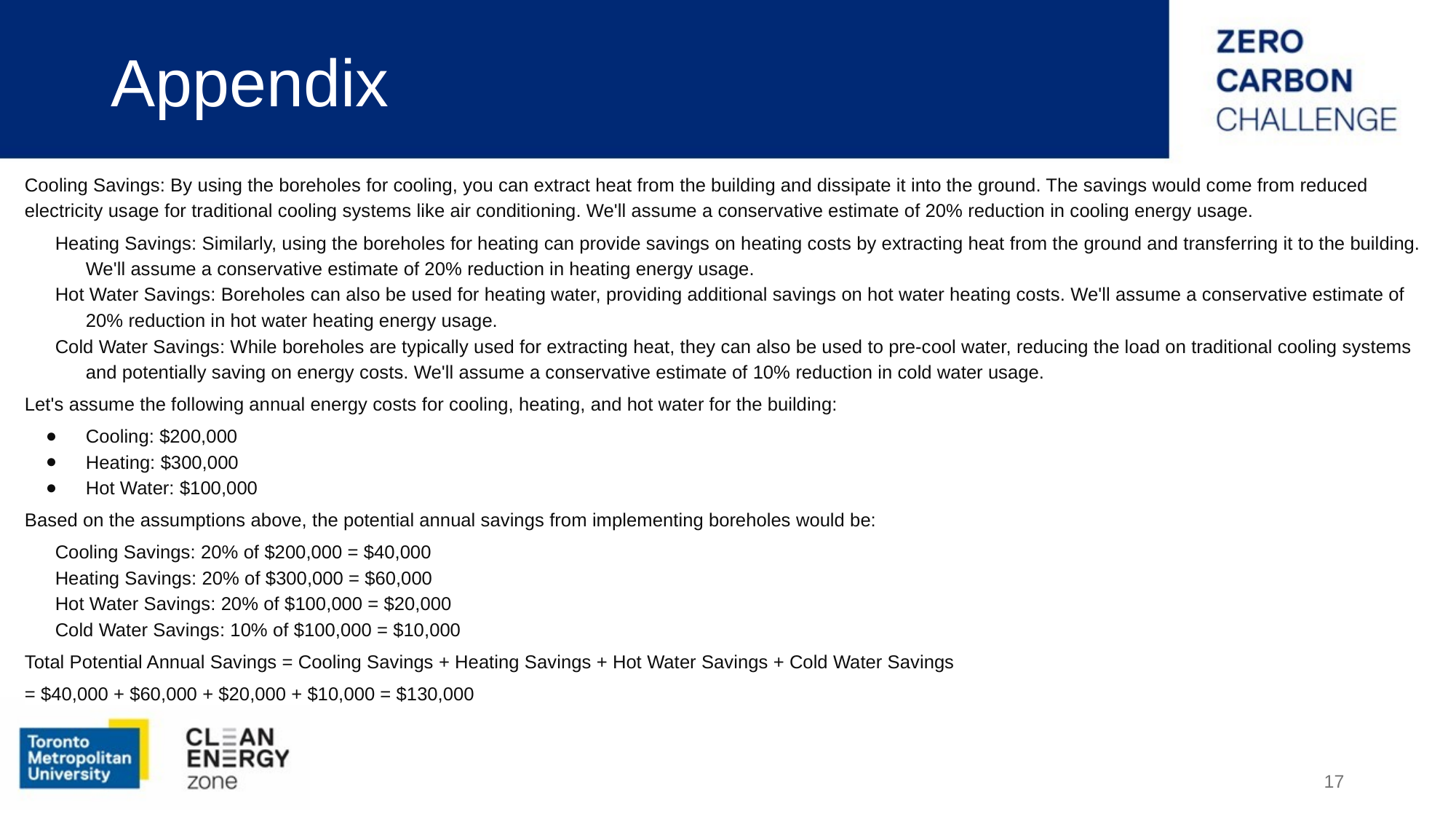

# Appendix

Cooling Savings: By using the boreholes for cooling, you can extract heat from the building and dissipate it into the ground. The savings would come from reduced electricity usage for traditional cooling systems like air conditioning. We'll assume a conservative estimate of 20% reduction in cooling energy usage.
Heating Savings: Similarly, using the boreholes for heating can provide savings on heating costs by extracting heat from the ground and transferring it to the building. We'll assume a conservative estimate of 20% reduction in heating energy usage.
Hot Water Savings: Boreholes can also be used for heating water, providing additional savings on hot water heating costs. We'll assume a conservative estimate of 20% reduction in hot water heating energy usage.
Cold Water Savings: While boreholes are typically used for extracting heat, they can also be used to pre-cool water, reducing the load on traditional cooling systems and potentially saving on energy costs. We'll assume a conservative estimate of 10% reduction in cold water usage.
Let's assume the following annual energy costs for cooling, heating, and hot water for the building:
Cooling: $200,000
Heating: $300,000
Hot Water: $100,000
Based on the assumptions above, the potential annual savings from implementing boreholes would be:
Cooling Savings: 20% of $200,000 = $40,000
Heating Savings: 20% of $300,000 = $60,000
Hot Water Savings: 20% of $100,000 = $20,000
Cold Water Savings: 10% of $100,000 = $10,000
Total Potential Annual Savings = Cooling Savings + Heating Savings + Hot Water Savings + Cold Water Savings
= $40,000 + $60,000 + $20,000 + $10,000 = $130,000

17